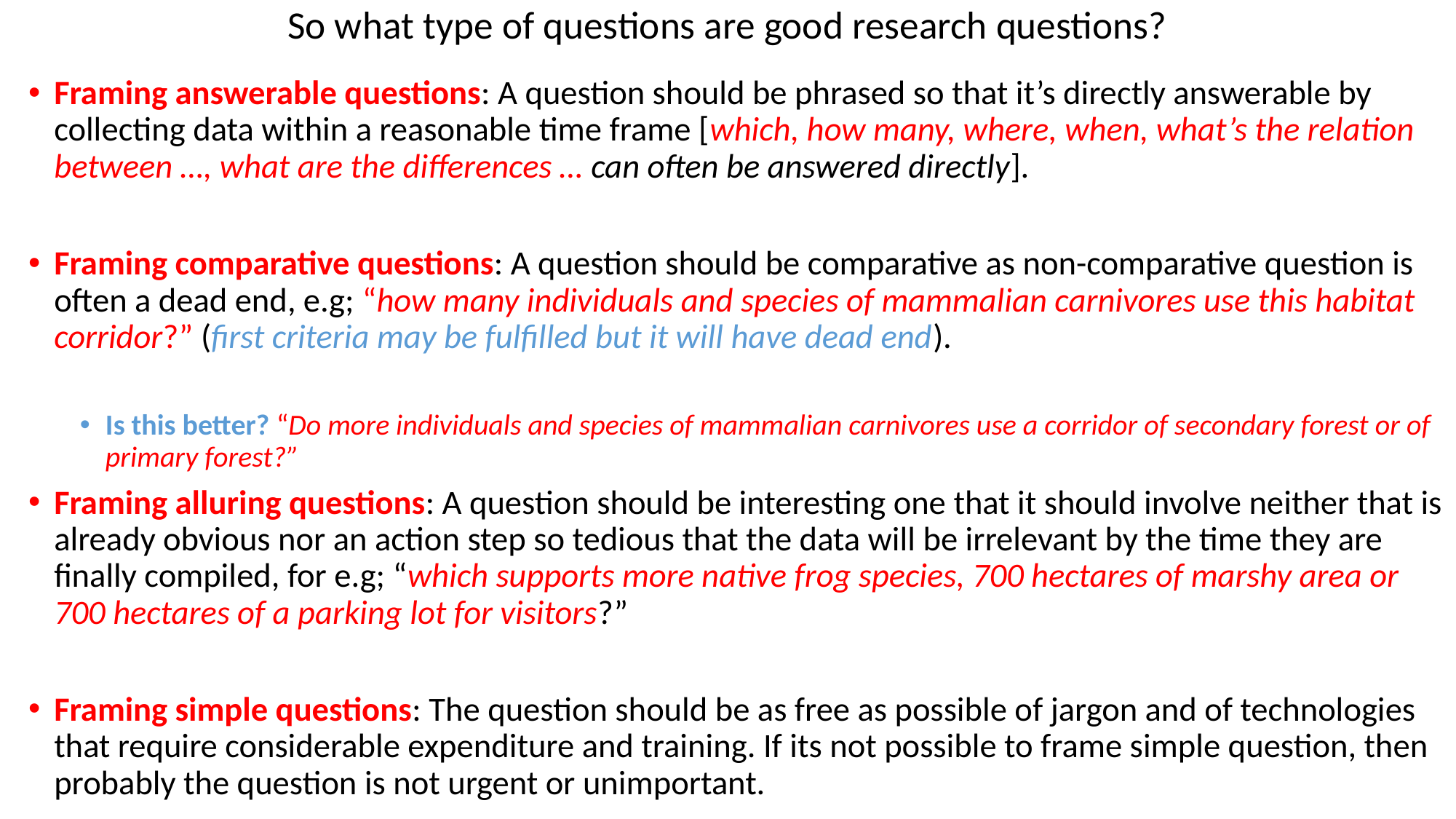

# So what type of questions are good research questions?
Framing answerable questions: A question should be phrased so that it’s directly answerable by collecting data within a reasonable time frame [which, how many, where, when, what’s the relation between …, what are the differences … can often be answered directly].

Framing comparative questions: A question should be comparative as non-comparative question is often a dead end, e.g; “how many individuals and species of mammalian carnivores use this habitat corridor?” (first criteria may be fulfilled but it will have dead end).

Is this better? “Do more individuals and species of mammalian carnivores use a corridor of secondary forest or of primary forest?”
Framing alluring questions: A question should be interesting one that it should involve neither that is already obvious nor an action step so tedious that the data will be irrelevant by the time they are finally compiled, for e.g; “which supports more native frog species, 700 hectares of marshy area or 700 hectares of a parking lot for visitors?”

Framing simple questions: The question should be as free as possible of jargon and of technologies that require considerable expenditure and training. If its not possible to frame simple question, then probably the question is not urgent or unimportant.